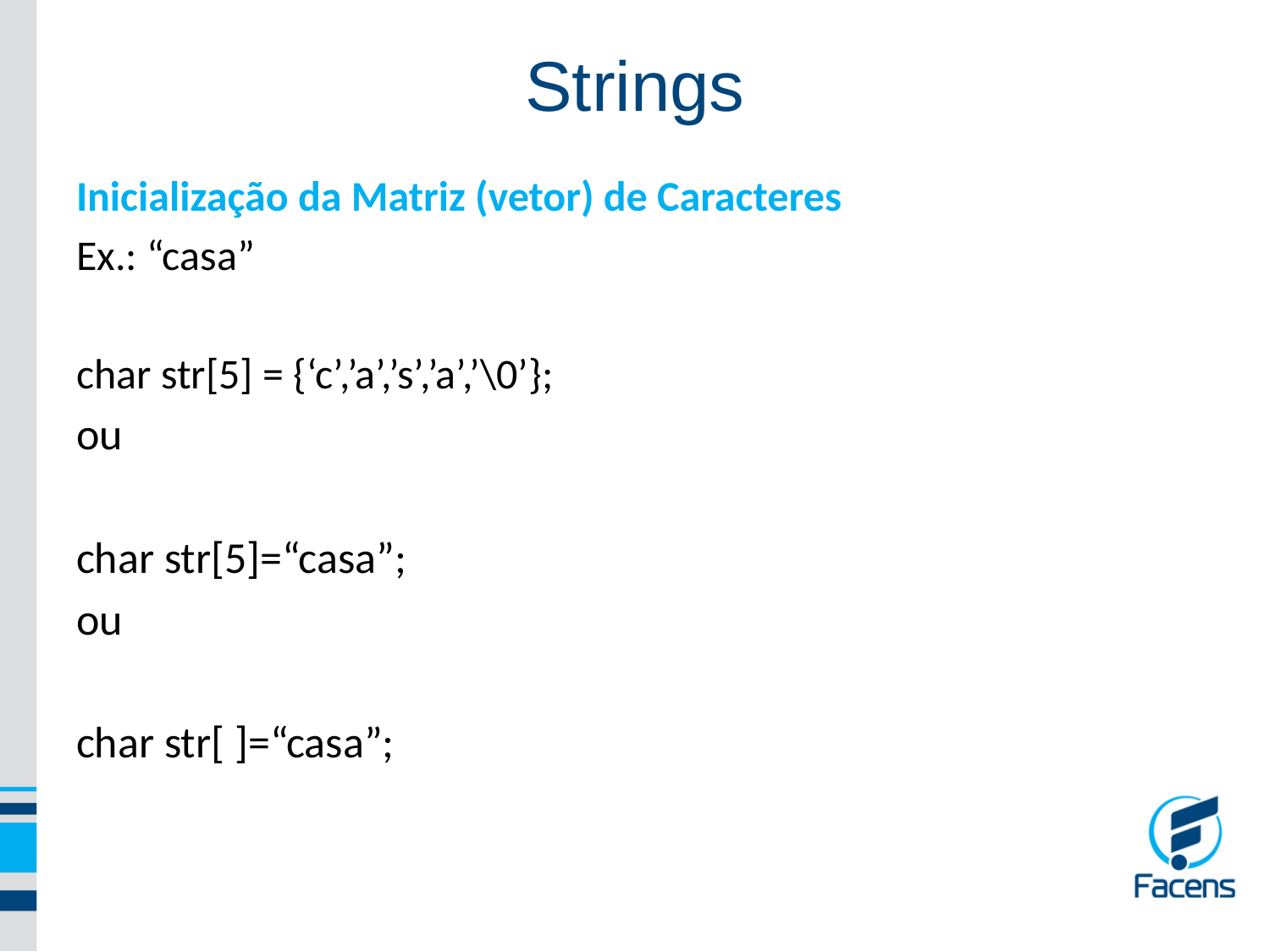

Strings
Inicialização da Matriz (vetor) de Caracteres
Ex.: “casa”

char str[5] = {‘c’,’a’,’s’,’a’,’\0’};
ou

char str[5]=“casa”;
ou

char str[ ]=“casa”;